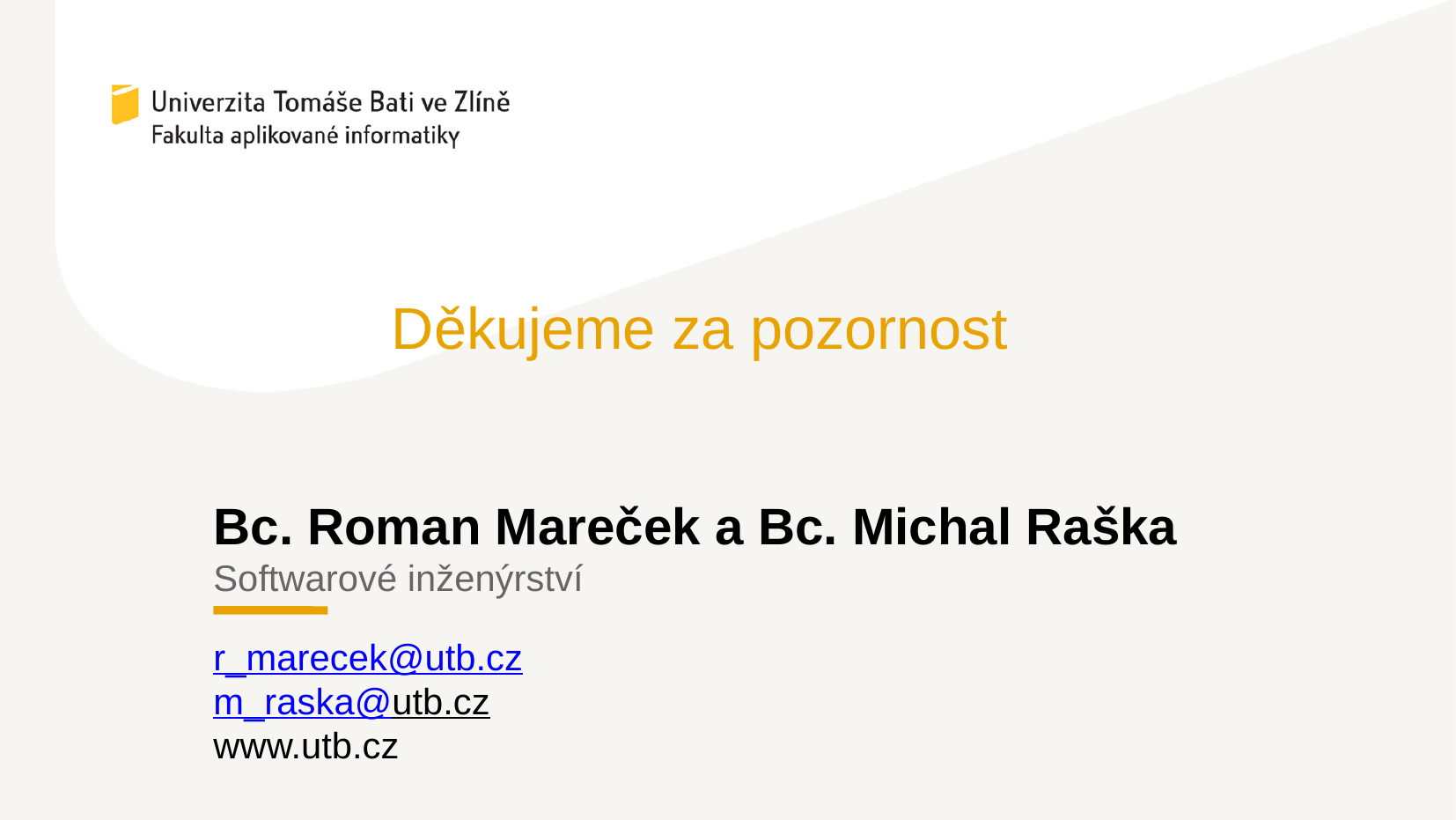

Děkujeme za pozornost
Bc. Roman Mareček a Bc. Michal Raška
Softwarové inženýrství

r_marecek@utb.cz
m_raska@utb.cz
www.utb.cz